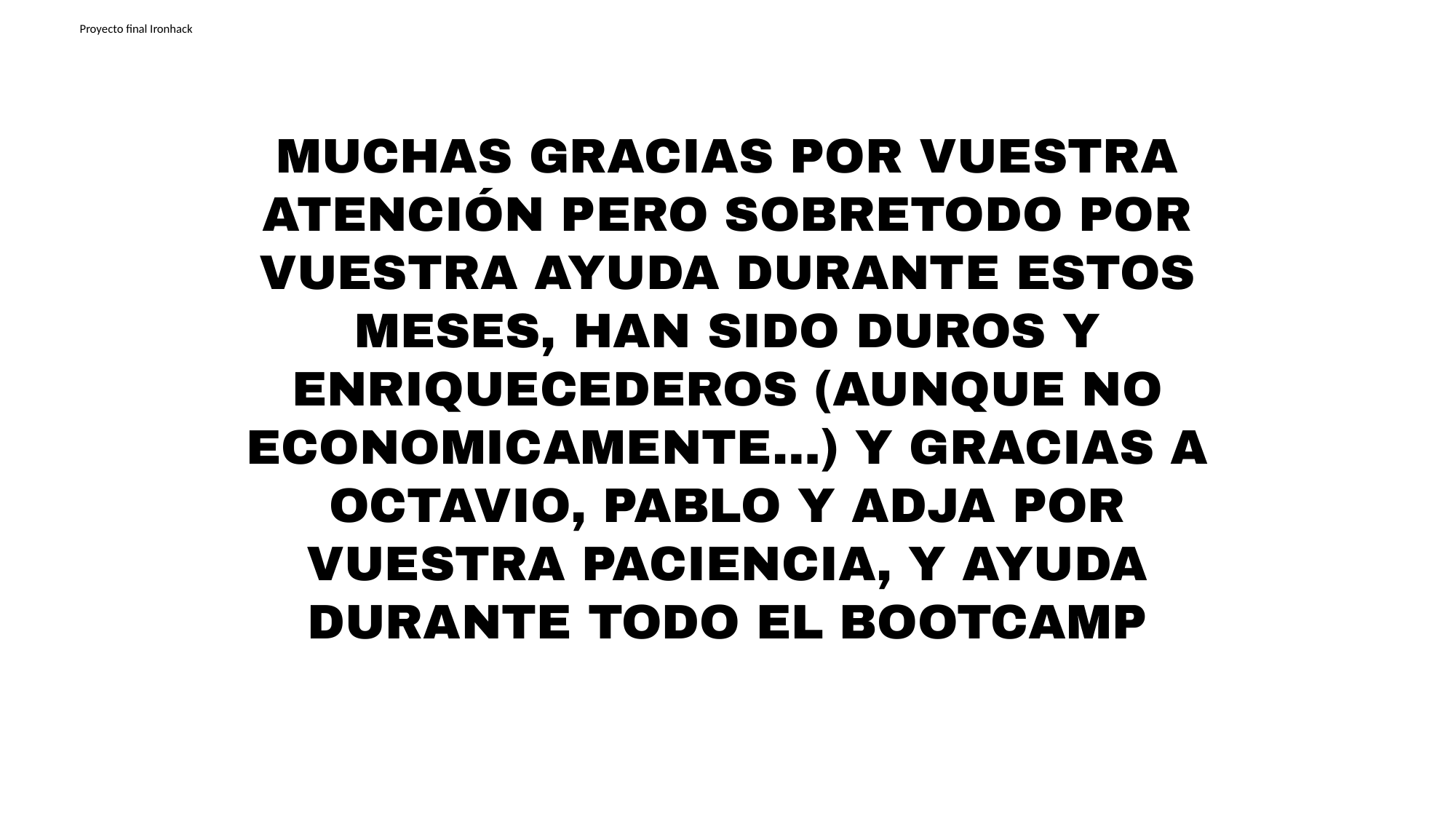

Proyecto final Ironhack
MUCHAS GRACIAS POR VUESTRA ATENCIÓN PERO SOBRETODO POR VUESTRA AYUDA DURANTE ESTOS MESES, HAN SIDO DUROS Y ENRIQUECEDEROS (AUNQUE NO ECONOMICAMENTE…) Y GRACIAS A OCTAVIO, PABLO Y ADJA POR VUESTRA PACIENCIA, Y AYUDA DURANTE TODO EL BOOTCAMP